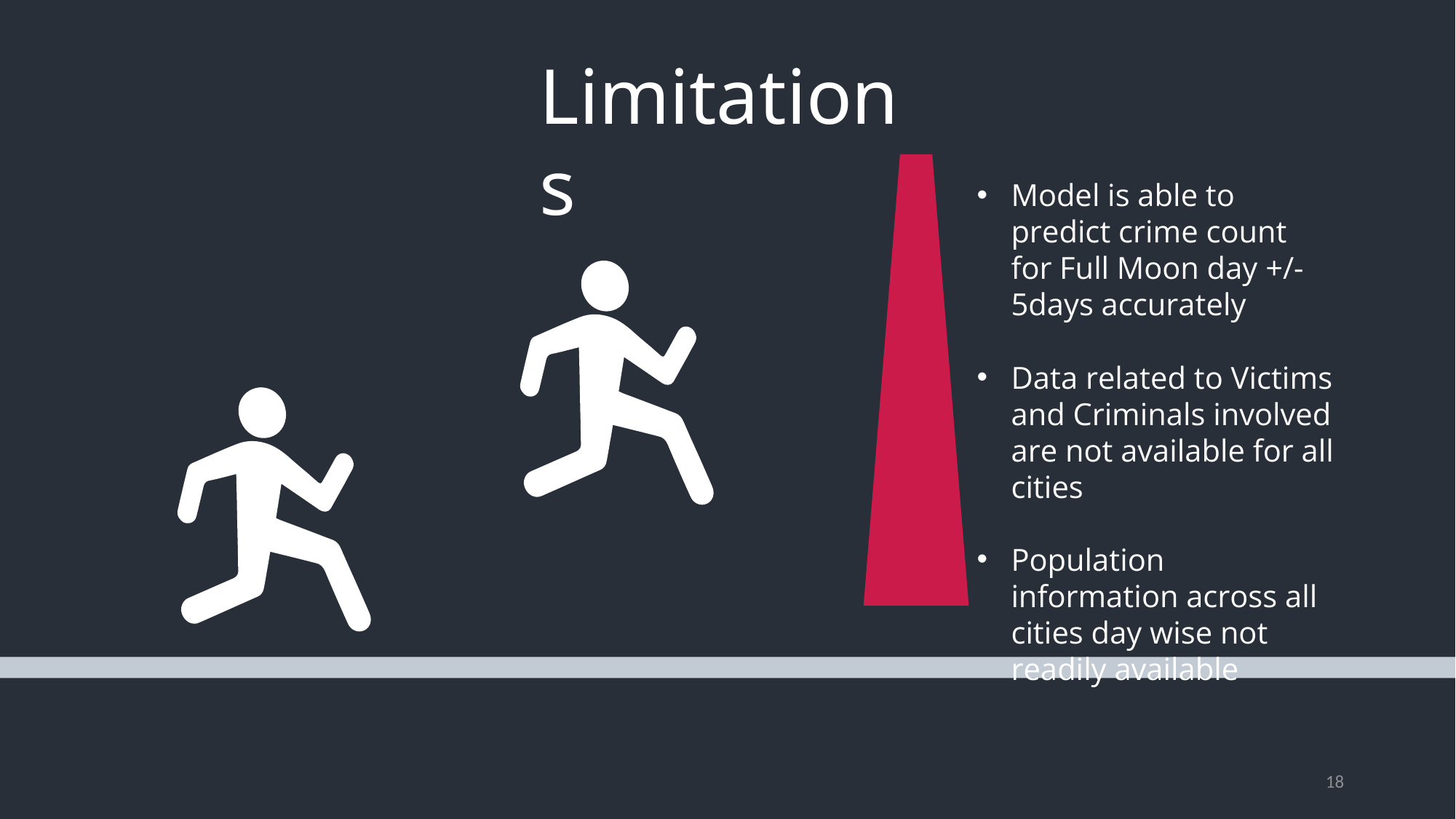

Limitations

Model is able to predict crime count for Full Moon day +/- 5days accurately

Data related to Victims and Criminals involved are not available for all cities

Population information across all cities day wise not readily available

18